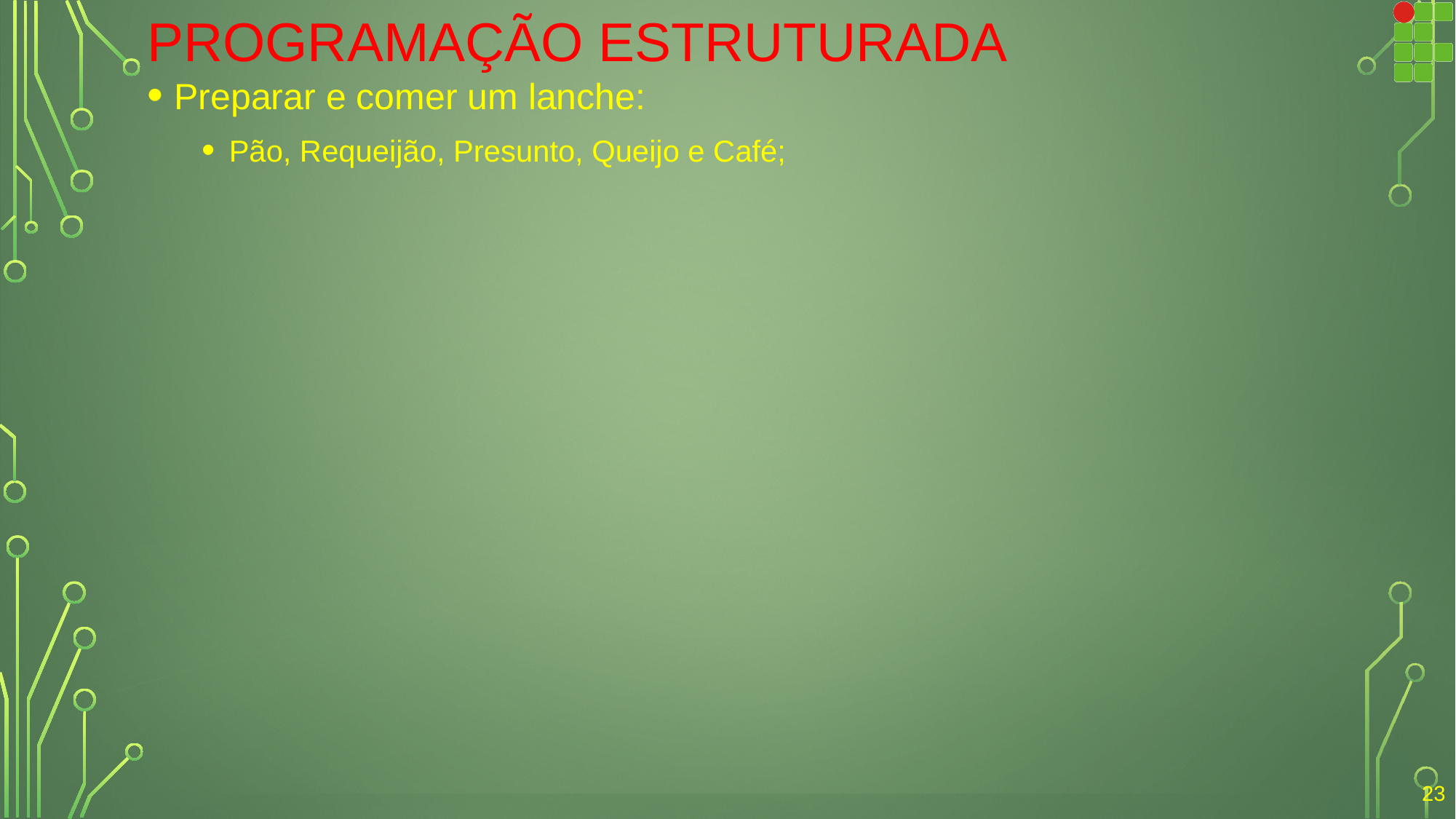

# Programação Estruturada
Preparar e comer um lanche:
Pão, Requeijão, Presunto, Queijo e Café;

23